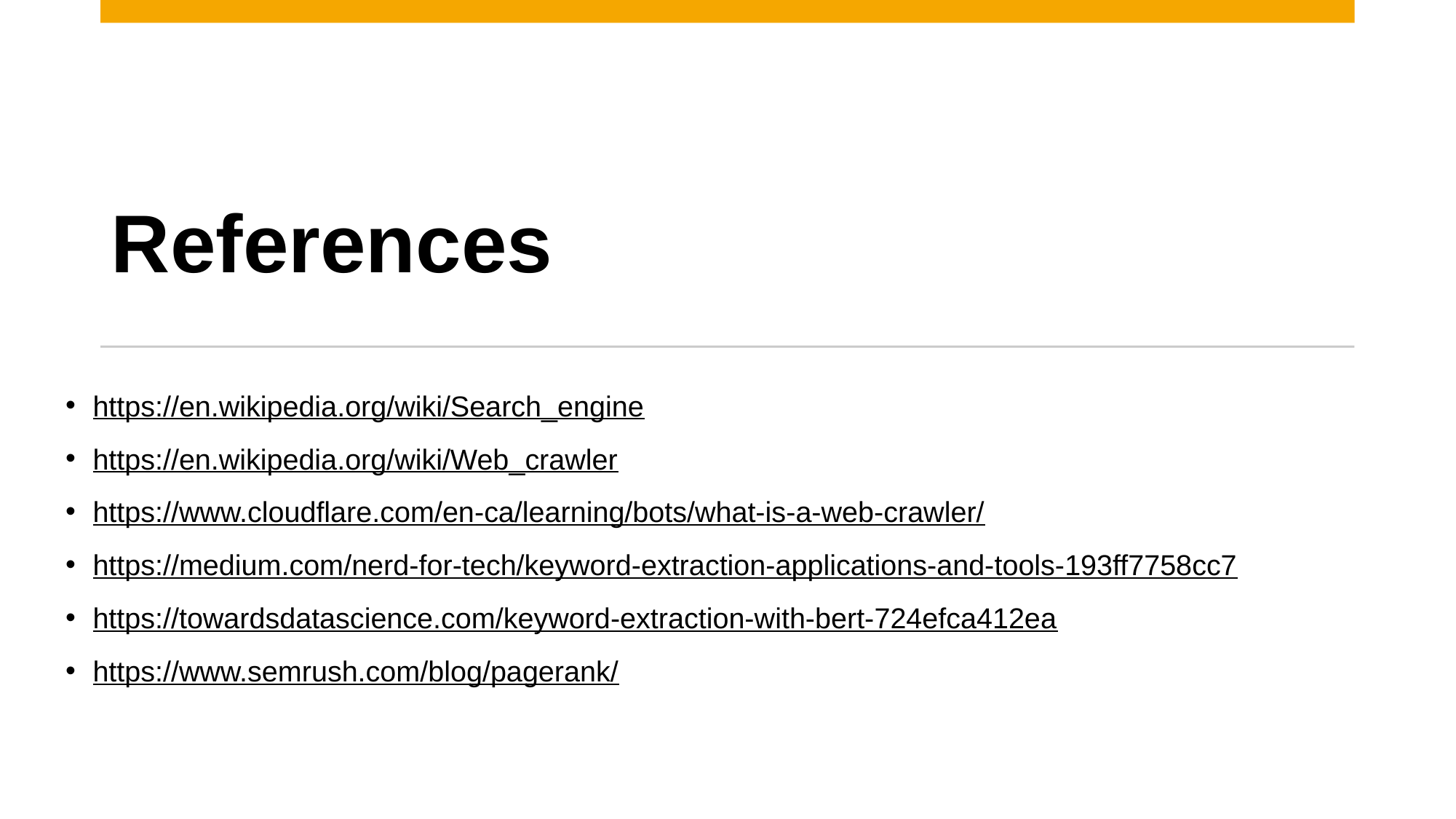

# References

https://en.wikipedia.org/wiki/Search_engine
https://en.wikipedia.org/wiki/Web_crawler
https://www.cloudflare.com/en-ca/learning/bots/what-is-a-web-crawler/
https://medium.com/nerd-for-tech/keyword-extraction-applications-and-tools-193ff7758cc7
https://towardsdatascience.com/keyword-extraction-with-bert-724efca412ea
https://www.semrush.com/blog/pagerank/